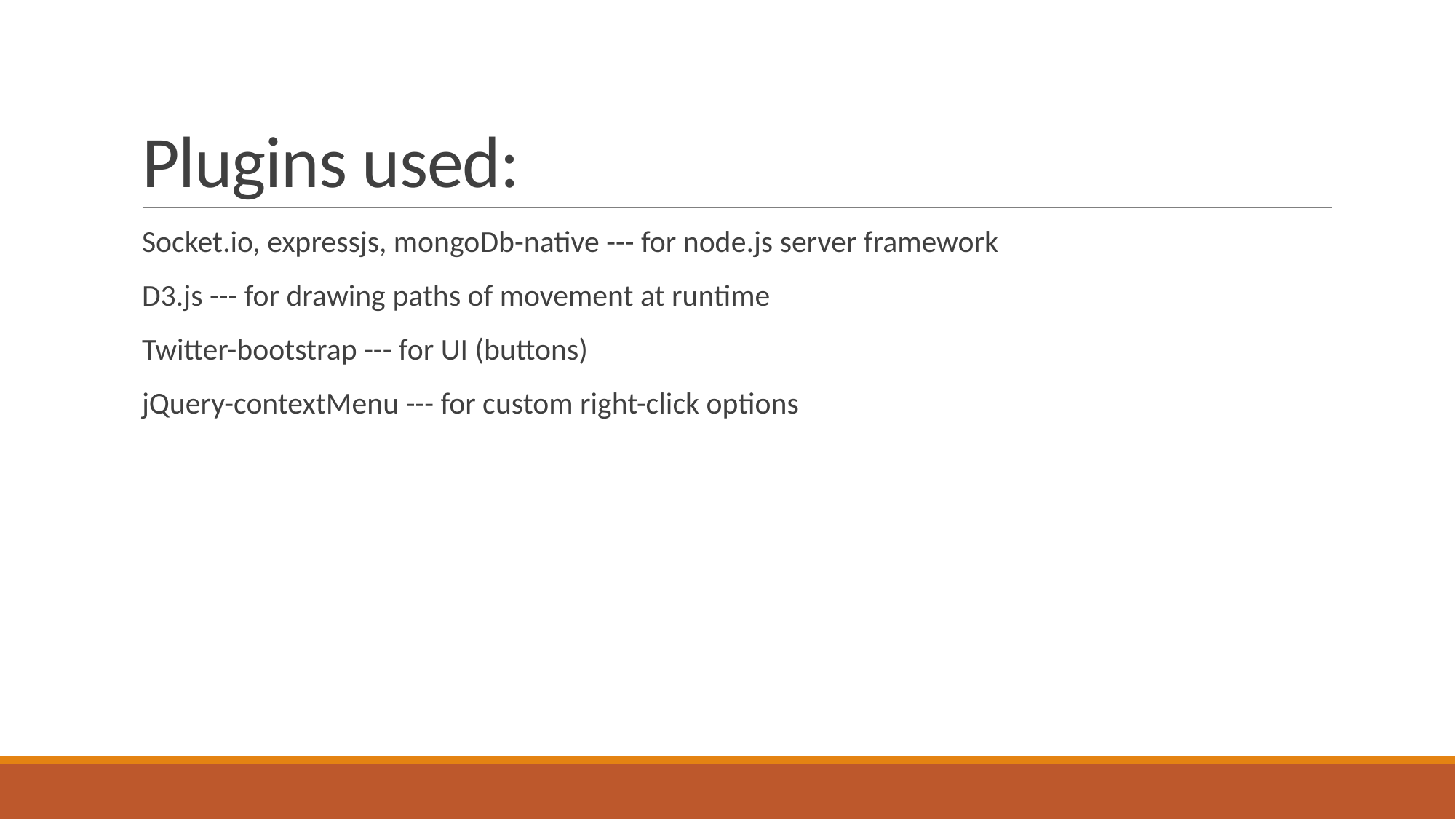

# Plugins used:
Socket.io, expressjs, mongoDb-native --- for node.js server framework
D3.js --- for drawing paths of movement at runtime
Twitter-bootstrap --- for UI (buttons)
jQuery-contextMenu --- for custom right-click options